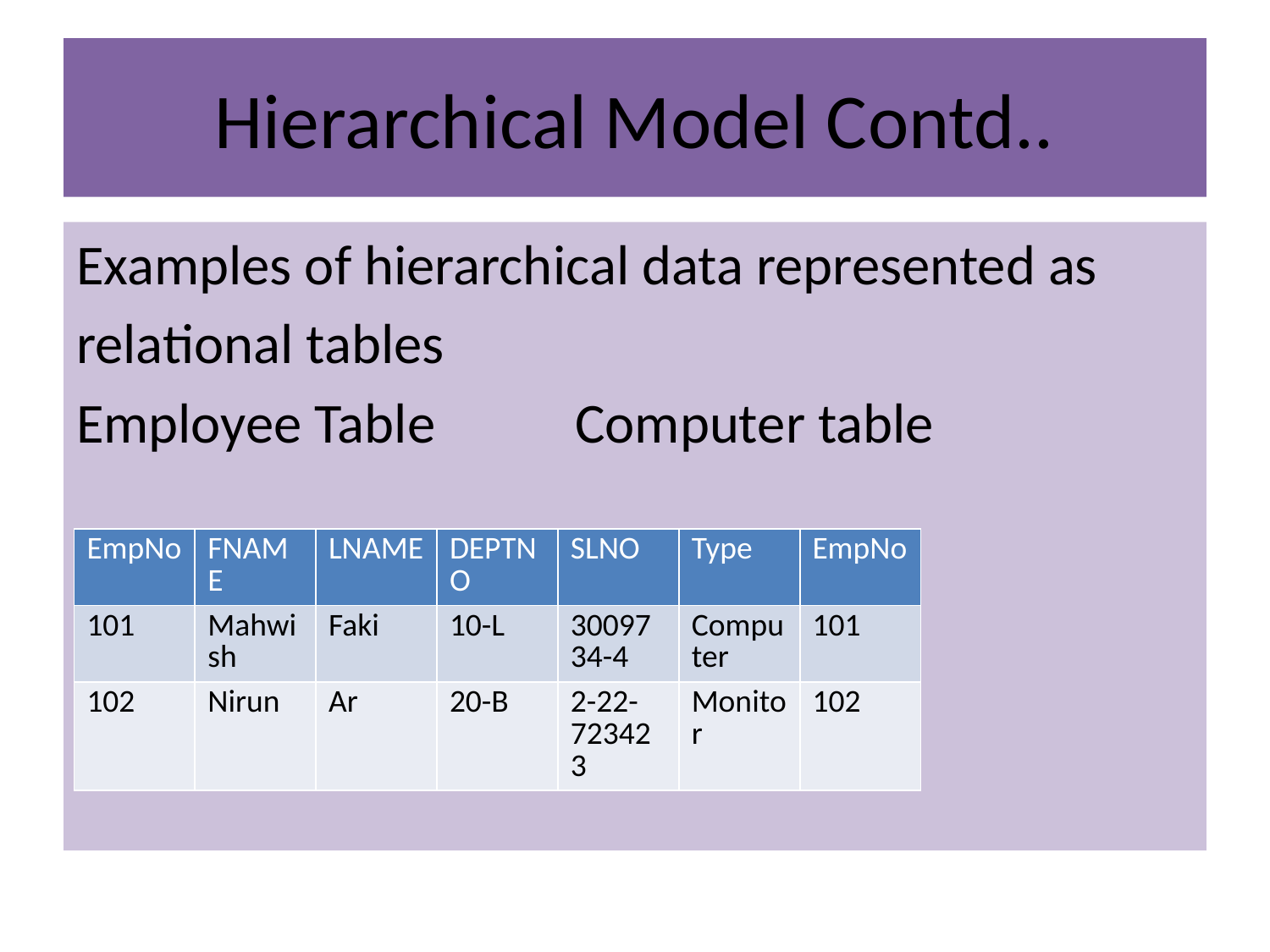

# Hierarchical Model Contd..
Examples of hierarchical data represented as
relational tables
Employee Table           Computer table
| EmpNo | FNAME | LNAME | DEPTNO | SLNO | Type | EmpNo |
| --- | --- | --- | --- | --- | --- | --- |
| 101 | Mahwish | Faki | 10-L | 3009734-4 | Computer | 101 |
| 102 | Nirun | Ar | 20-B | 2-22-723423 | Monitor | 102 |